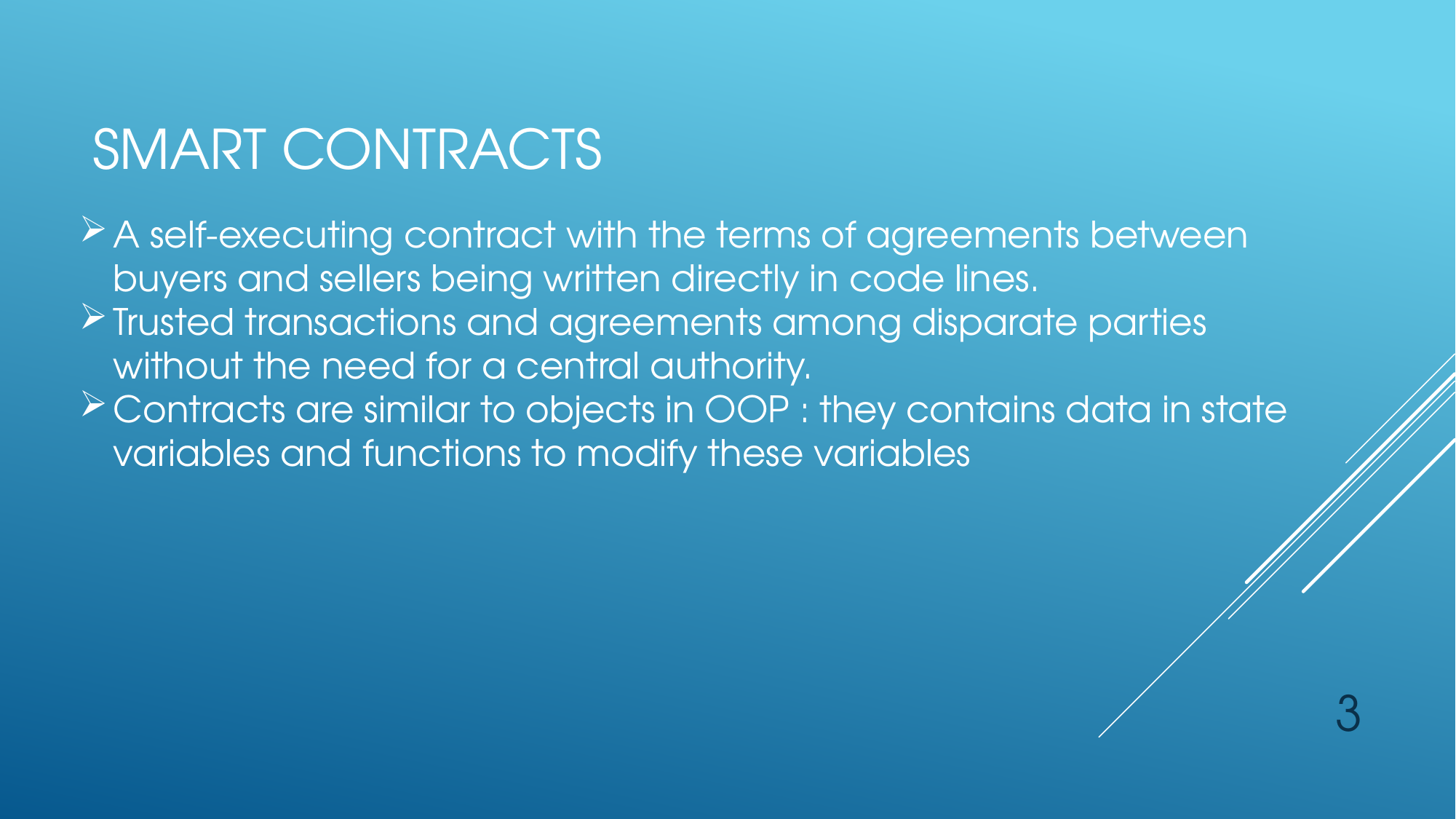

# Smart contracts

A self-executing contract with the terms of agreements between buyers and sellers being written directly in code lines.
Trusted transactions and agreements among disparate parties without the need for a central authority.
Contracts are similar to objects in OOP : they contains data in state variables and functions to modify these variables

3